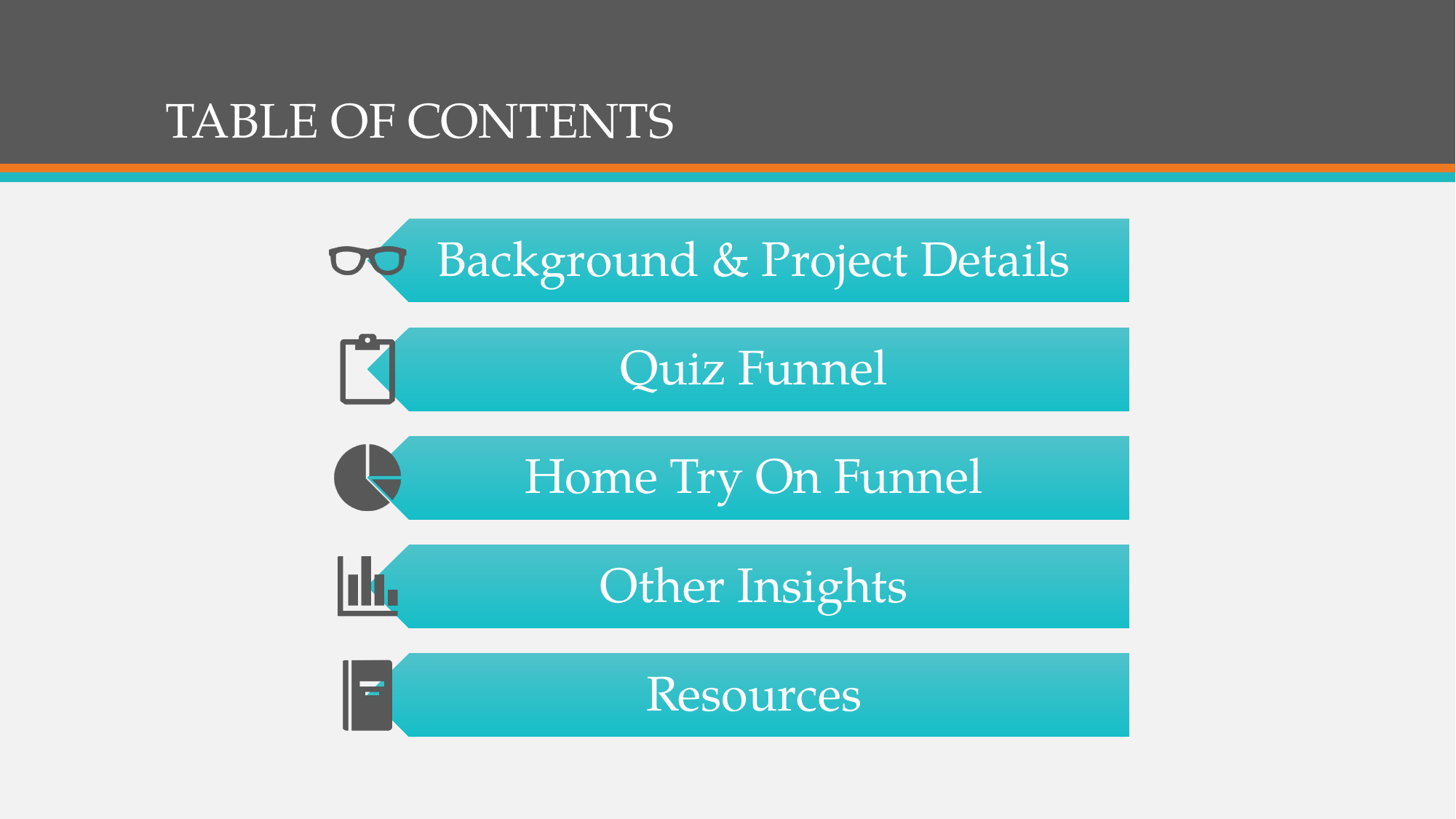

# TABLE OF CONTENTS
Background & Project Details
Quiz Funnel
Home Try On Funnel
Other Insights
Resources